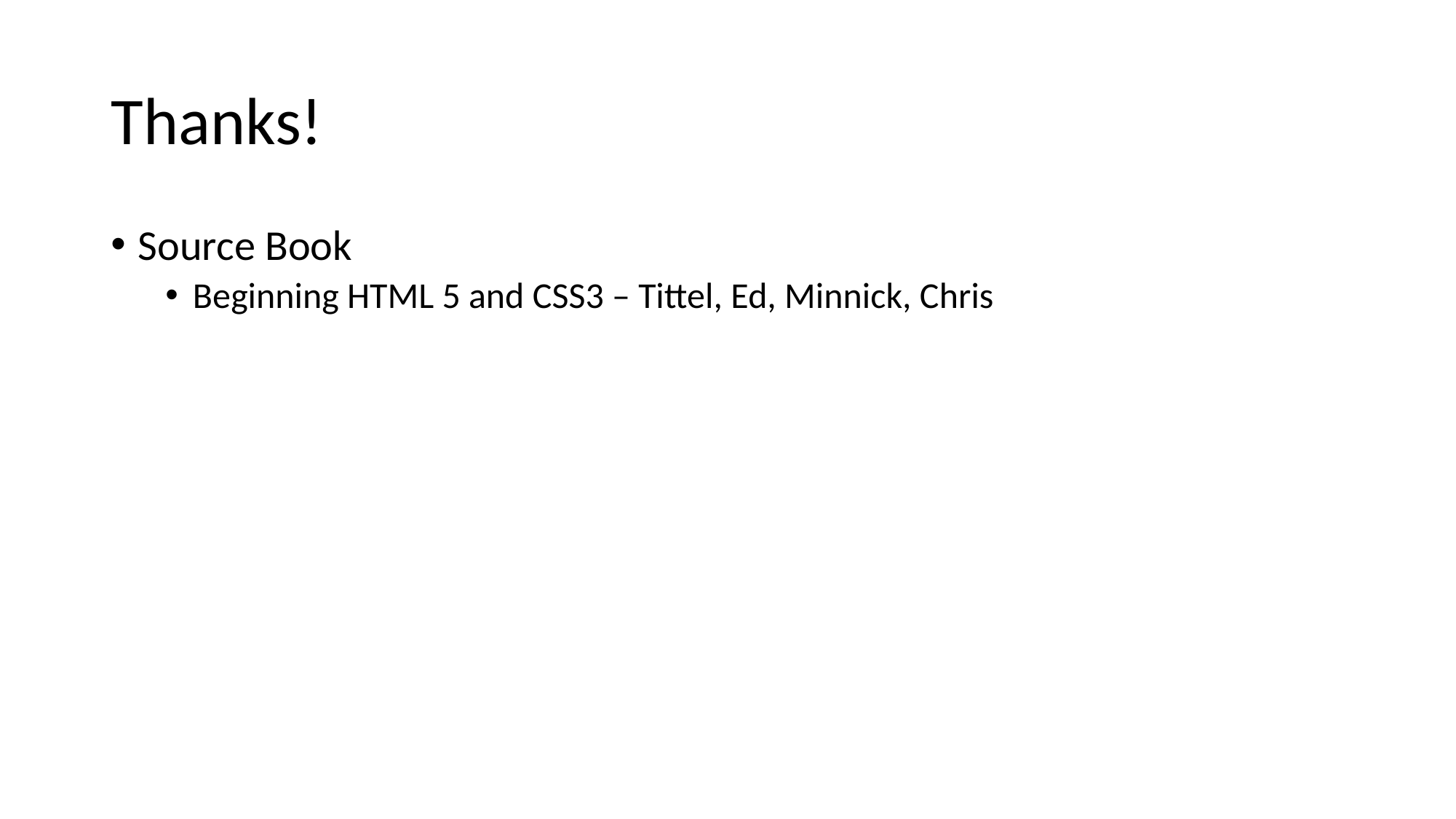

# Thanks!
Source Book
Beginning HTML 5 and CSS3 – Tittel, Ed, Minnick, Chris